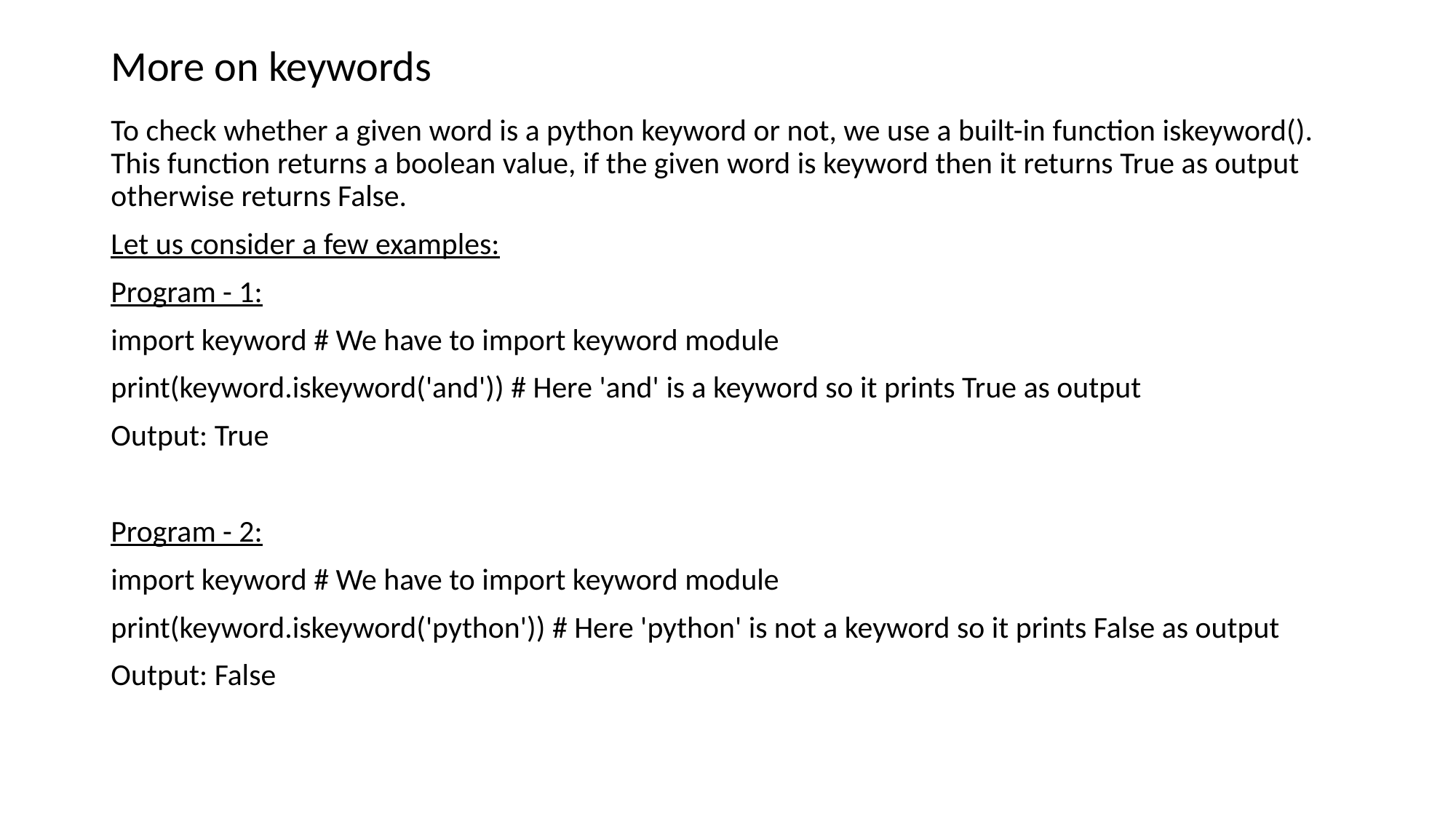

# More on keywords
To check whether a given word is a python keyword or not, we use a built-in function iskeyword(). This function returns a boolean value, if the given word is keyword then it returns True as output otherwise returns False.
Let us consider a few examples:
Program - 1:
import keyword # We have to import keyword module
print(keyword.iskeyword('and')) # Here 'and' is a keyword so it prints True as output
Output: True

Program - 2:
import keyword # We have to import keyword module
print(keyword.iskeyword('python')) # Here 'python' is not a keyword so it prints False as output
Output: False